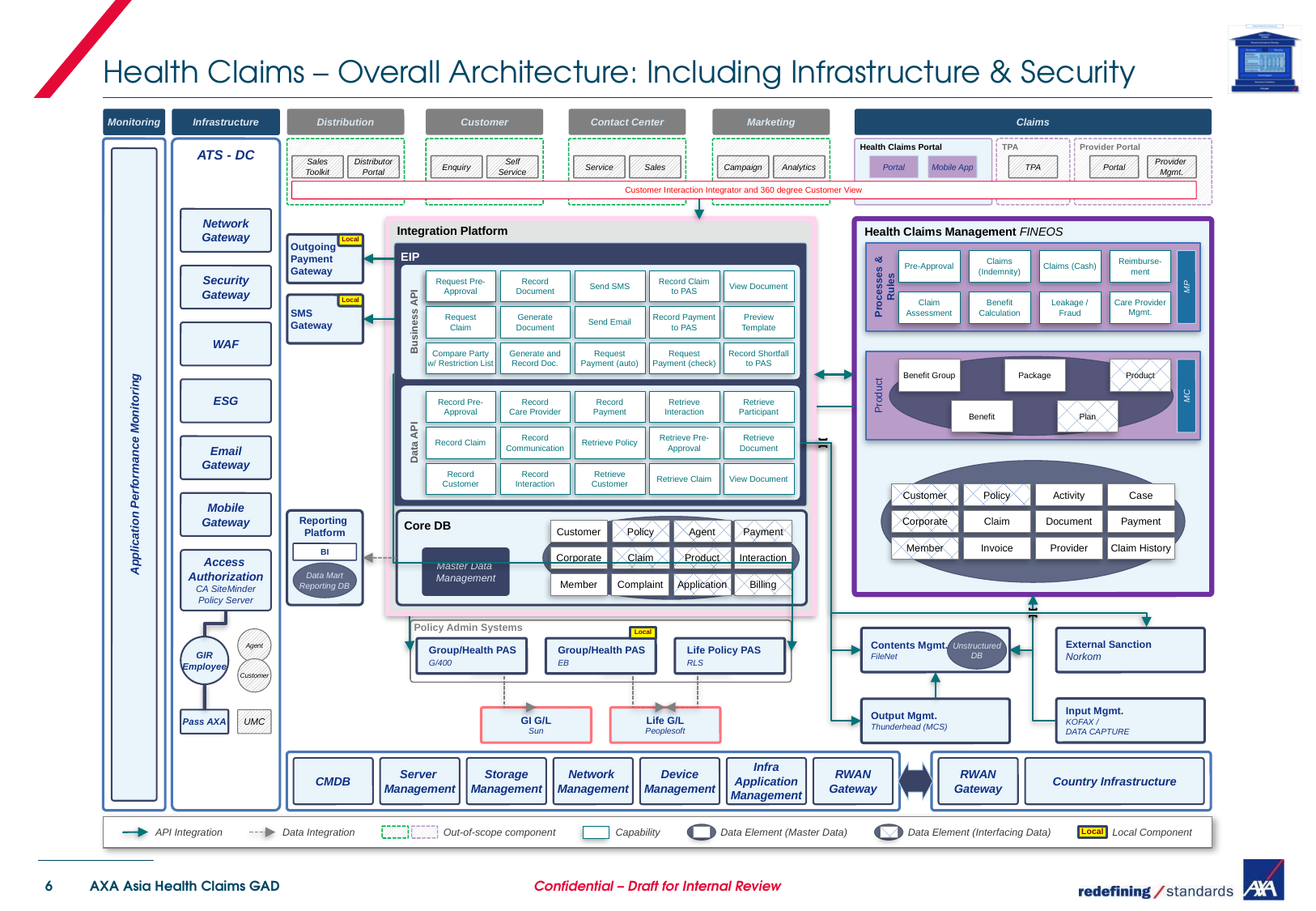

# Health Claims – Overall Architecture: Including Infrastructure & Security
Monitoring

Application Performance Monitoring
Infrastructure
Distribution
Customer
Contact Center
Marketing
Claims
Distributor Portal

Health Claims Portal
TPA
Provider Portal
Sales Toolkit
Distributor
Portal
Enquiry
Self
Service
Service
Sales
Campaign
Analytics
Portal
Mobile App
TPA
Portal
Provider
Mgmt.
Customer Interaction Integrator and 360 degree Customer View
Integration Platform
Health Claims Management FINEOS
 Outgoing
 Payment
 Gateway
Local
EIP
Processes & Rules
Pre-Approval
Claims (Indemnity)
Claims (Cash)
Reimburse-ment
Care Provider Mgmt.
Leakage /
Fraud
Claim Assessment
Benefit Calculation
MP
Business API
Request Pre-Approval
Record
Document
Send SMS
Record Claim
to PAS
View Document
Request Pre-Approval
 SMS
 Gateway
Local
Request
Claim
Generate Document
Send Email
Record Payment
to PAS
Preview
Template
Compare Party
w/ Restriction List
Generate and Record Doc.
Request
Payment (auto)
Request
Payment (check)
Record Shortfall
to PAS
Product

Benefit Group
Package
Product
Plan
Benefit
MC
Data API
Record Pre-Approval
Record
Care Provider
Record
Payment
Retrieve
Interaction
Retrieve Participant
Record Claim
Record Communication
Retrieve Policy
Retrieve Pre-Approval
Retrieve Document

Record
Customer
Record
Interaction
Retrieve
Customer
Retrieve Claim
View Document
Policy
Customer
Activity
Case
Claim
Document
Payment
Corporate
Invoice
Member
Provider
Claim History
Reporting
Platform
BI
Data Mart
Reporting DB
Core DB

Payment
Customer
Policy
Agent
Interaction
Corporate
Claim
Product
Application
Member
Complaint
Billing
Master Data
Management

 Policy Admin Systems
Local
 Group/Health PAS
 G/400
 Group/Health PAS
 EB
 Life Policy PAS
 RLS
GI G/L
Sun
Life G/L
Peoplesoft
Contents Mgmt.
FileNet
External Sanction
Norkom
Input Mgmt.
KOFAX /
DATA CAPTURE
Output Mgmt.
Thunderhead (MCS)
ATS - DC
Network
Gateway
Security
Gateway
WAF
ESG
Email
Gateway
Mobile
Gateway
Access
Authorization
CA SiteMinder
Policy Server
Agent
Customer
GIR
Employee
Pass AXA
UMC
Unstructured
DB

CMDB
Server
Management
Storage
Management
Network
Management
Device
Management
Infra
Application
Management
RWAN
Gateway

RWAN
Gateway
Country Infrastructure

Data Element (Master Data)

Data Element (Interfacing Data)

API Integration
Data Integration
Out-of-scope component

Capability

Local Component
Local
6